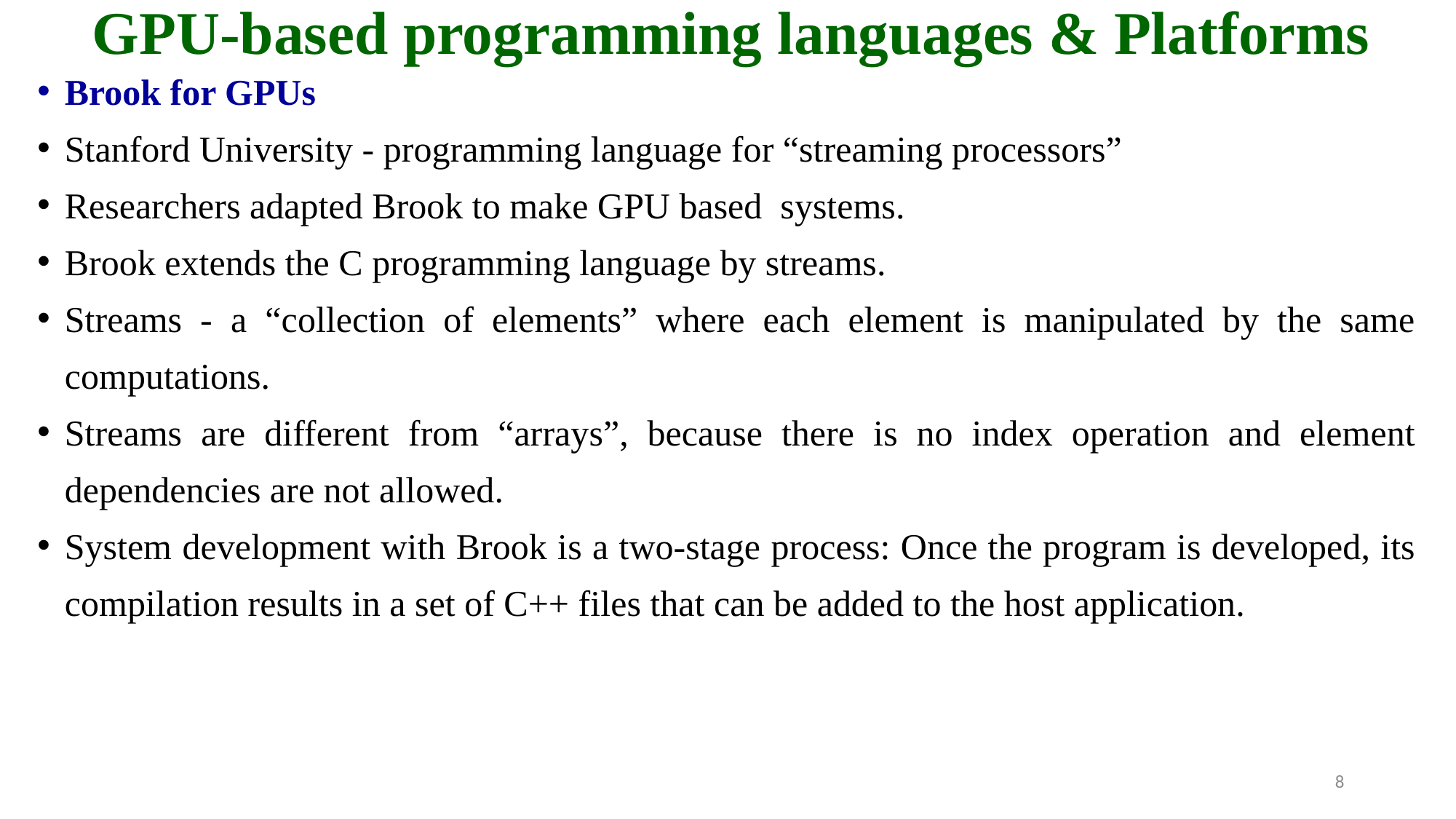

# GPU-based programming languages & Platforms
Brook for GPUs
Stanford University - programming language for “streaming processors”
Researchers adapted Brook to make GPU based  systems.
Brook extends the C programming language by streams.
Streams - a “collection of elements” where each element is manipulated by the same computations.
Streams are different from “arrays”, because there is no index operation and element dependencies are not allowed.
System development with Brook is a two-stage process: Once the program is developed, its compilation results in a set of C++ files that can be added to the host application.
8